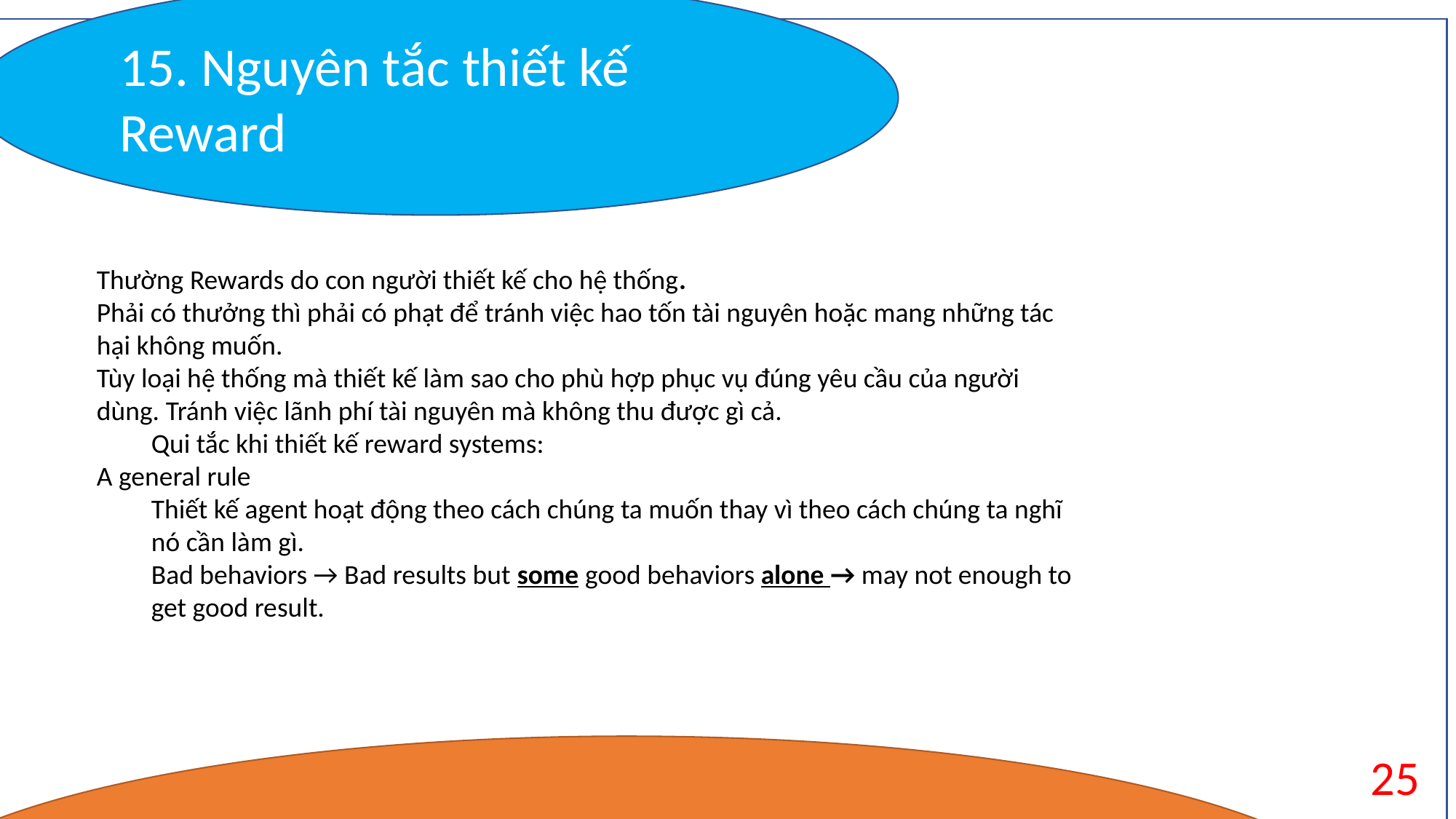

15. Nguyên tắc thiết kế Reward

Thường Rewards do con người thiết kế cho hệ thống.
Phải có thưởng thì phải có phạt để tránh việc hao tốn tài nguyên hoặc mang những tác hại không muốn.
Tùy loại hệ thống mà thiết kế làm sao cho phù hợp phục vụ đúng yêu cầu của người dùng. Tránh việc lãnh phí tài nguyên mà không thu được gì cả.
Qui tắc khi thiết kế reward systems:
A general rule
Thiết kế agent hoạt động theo cách chúng ta muốn thay vì theo cách chúng ta nghĩ nó cần làm gì.
Bad behaviors → Bad results but some good behaviors alone → may not enough to get good result.

25